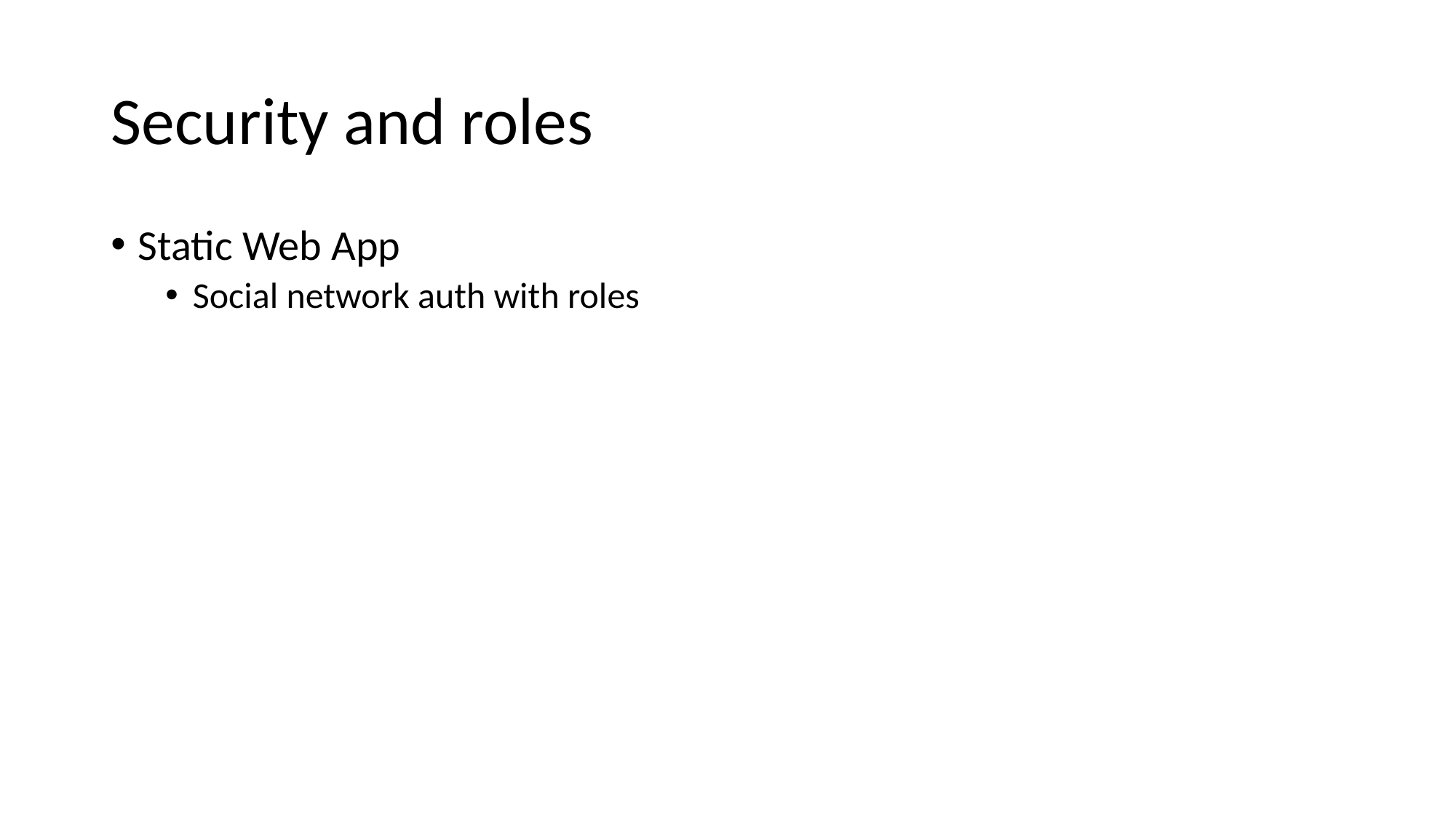

# Security and roles
Static Web App
Social network auth with roles